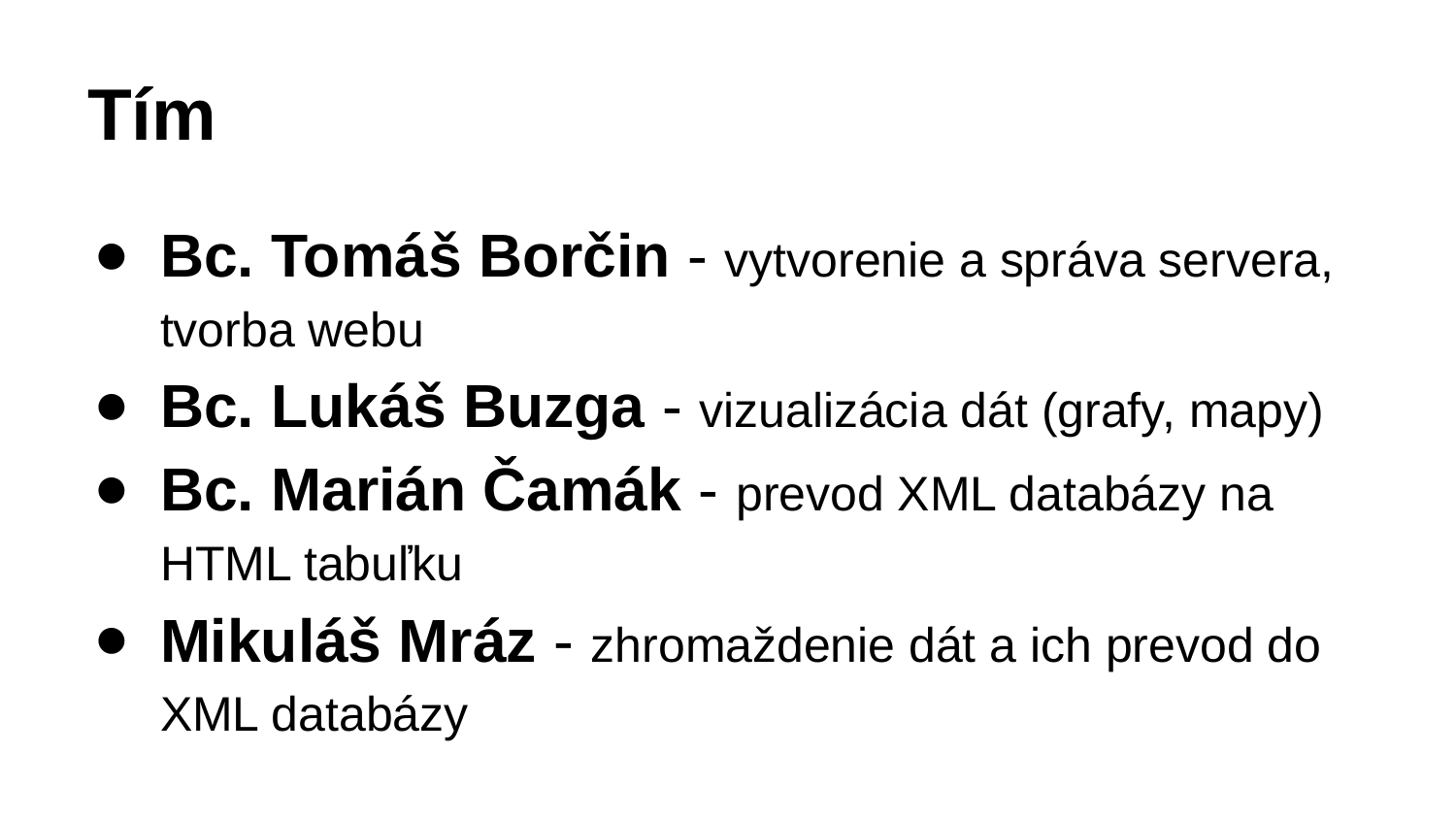

# Tím
Bc. Tomáš Borčin - vytvorenie a správa servera, tvorba webu
Bc. Lukáš Buzga - vizualizácia dát (grafy, mapy)
Bc. Marián Čamák - prevod XML databázy na HTML tabuľku
Mikuláš Mráz - zhromaždenie dát a ich prevod do XML databázy